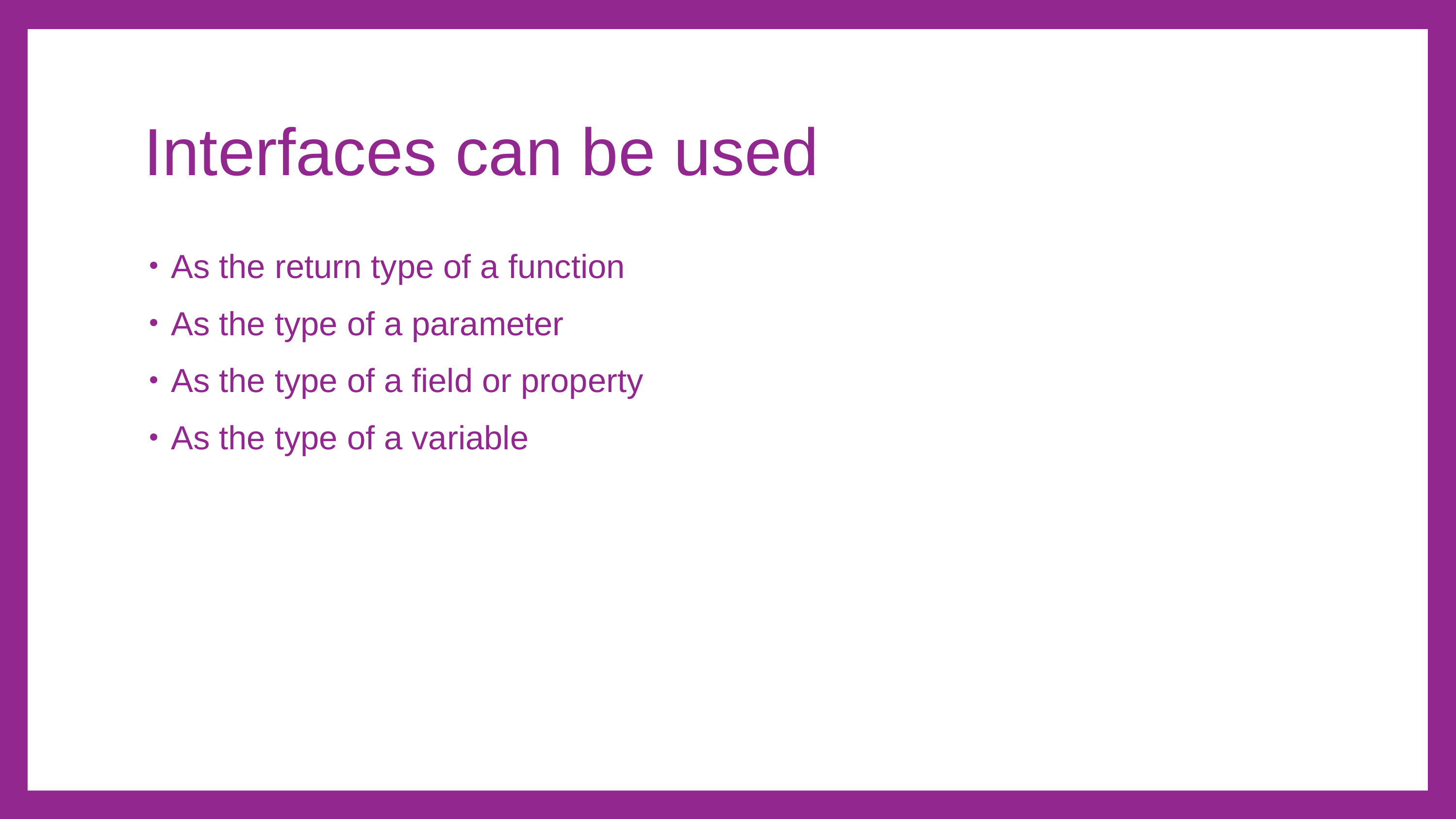

# Interfaces can be used
As the return type of a function
As the type of a parameter
As the type of a field or property
As the type of a variable